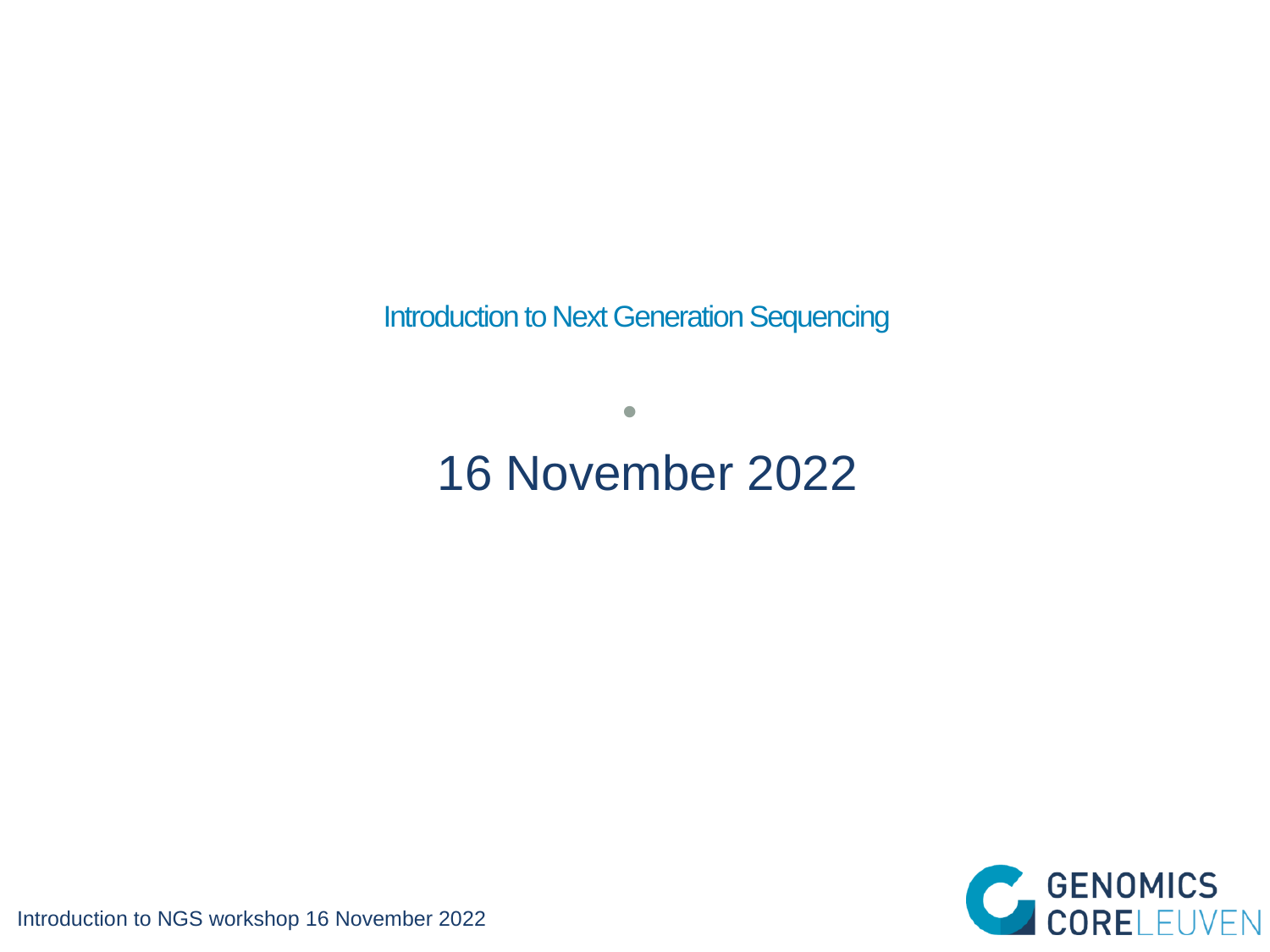

# Introduction to Next Generation Sequencing
16 November 2022